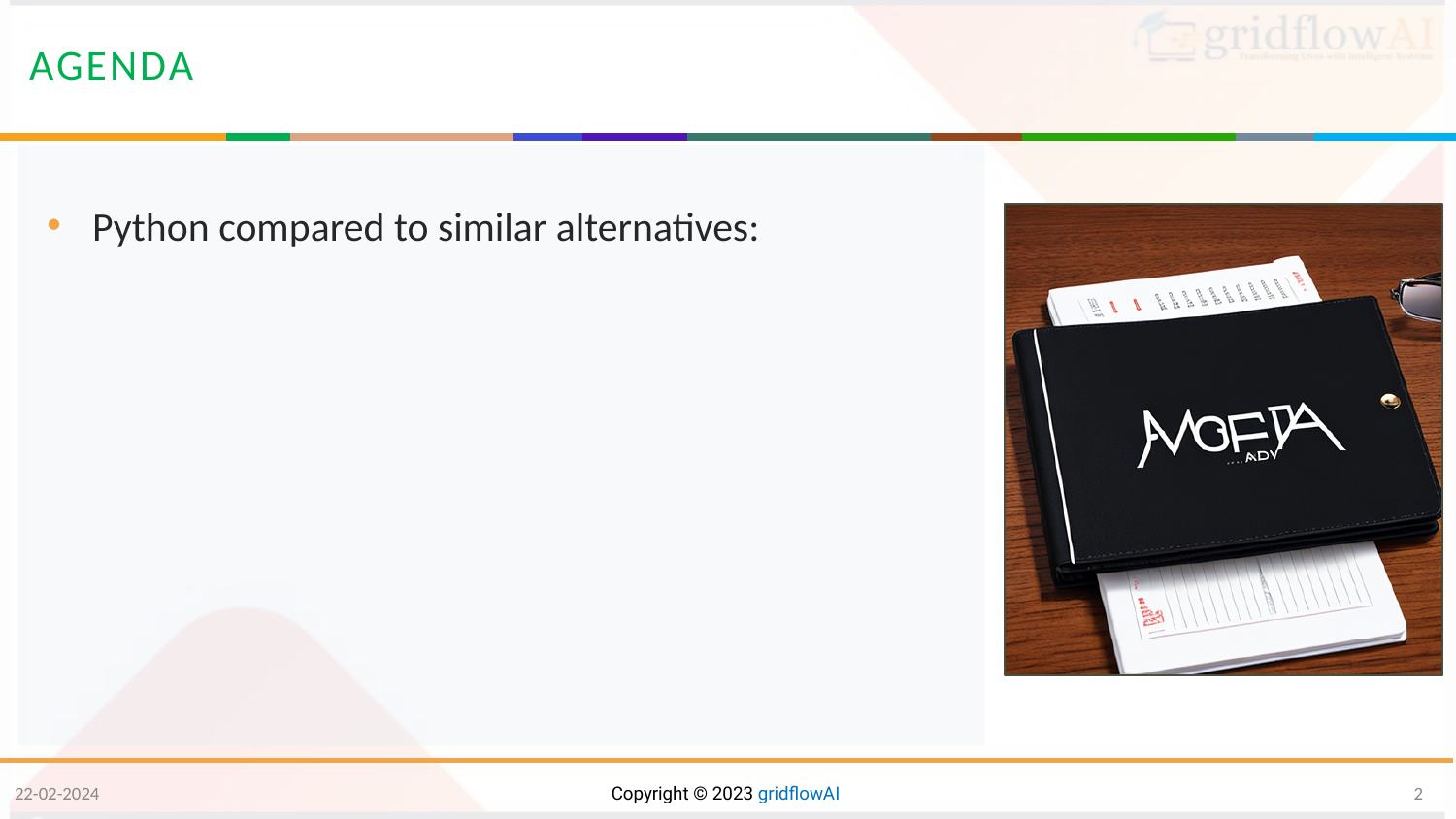

# Agenda

Python compared to similar alternatives:

22-02-2024
Copyright © 2023 gridflowAI
2